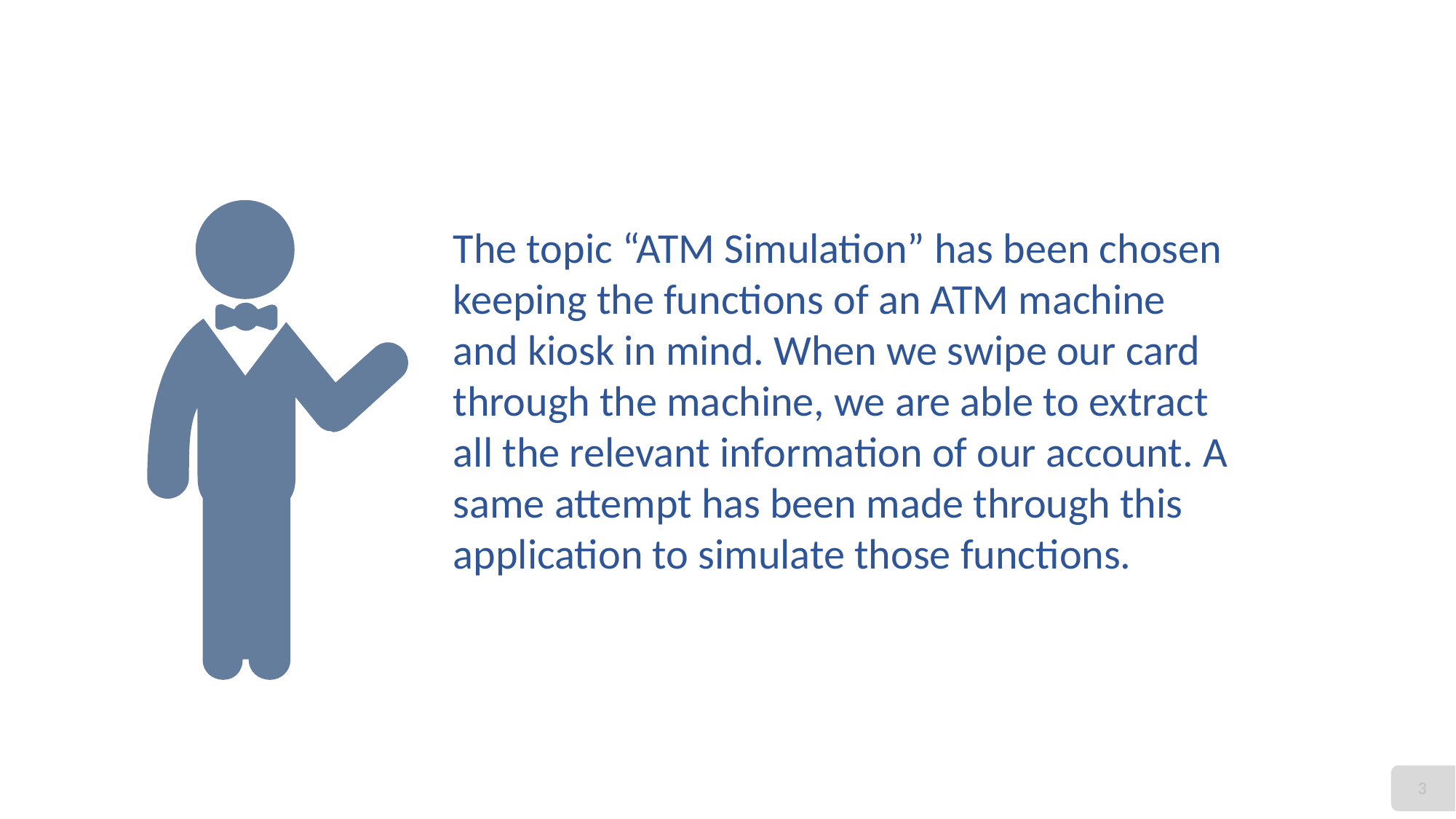

The topic “ATM Simulation” has been chosen keeping the functions of an ATM machine and kiosk in mind. When we swipe our card through the machine, we are able to extract all the relevant information of our account. A same attempt has been made through this application to simulate those functions.
3